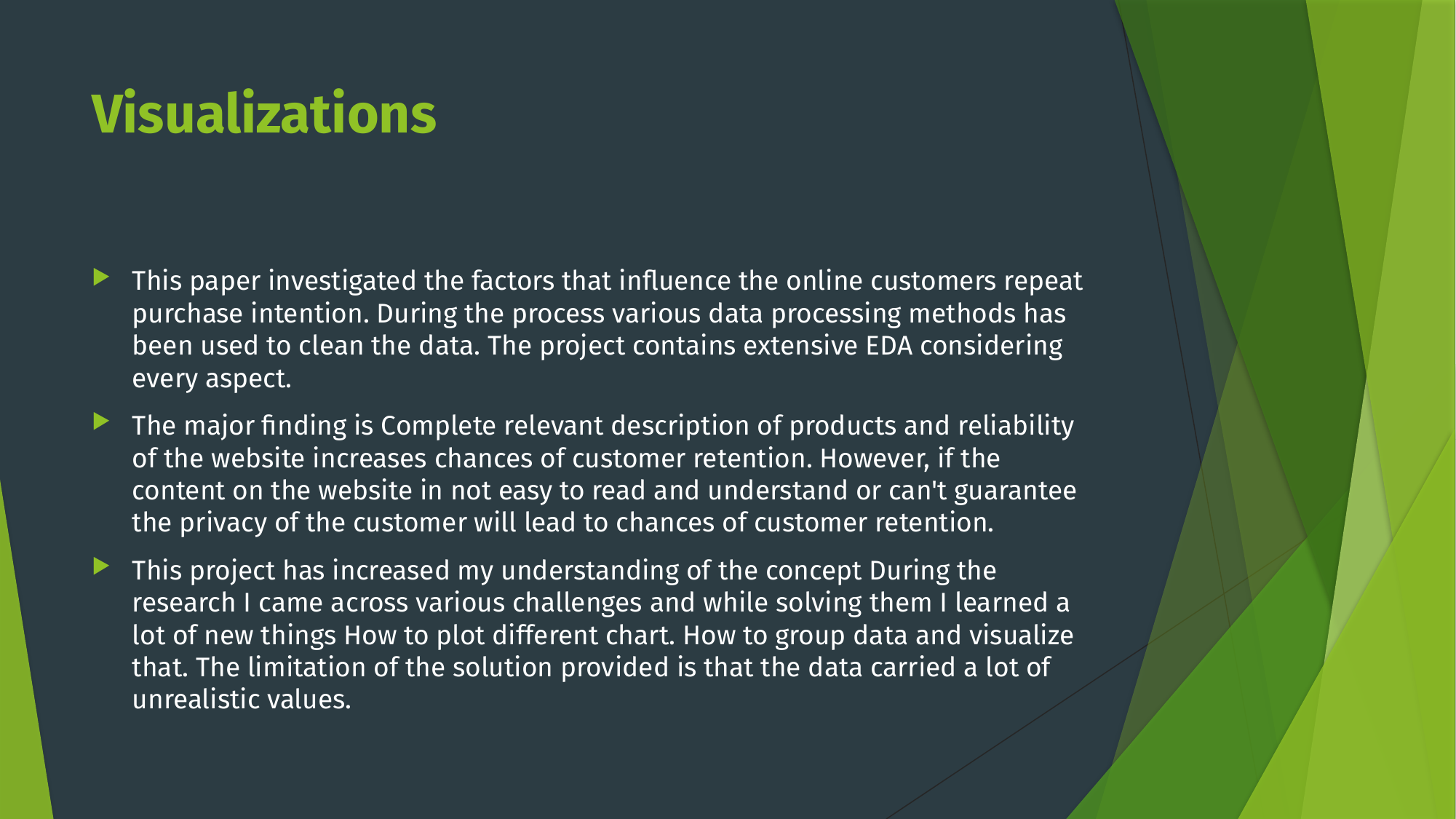

# Visualizations
This paper investigated the factors that influence the online customers repeat purchase intention. During the process various data processing methods has been used to clean the data. The project contains extensive EDA considering every aspect.
The major finding is Complete relevant description of products and reliability of the website increases chances of customer retention. However, if the content on the website in not easy to read and understand or can't guarantee the privacy of the customer will lead to chances of customer retention.
This project has increased my understanding of the concept During the research I came across various challenges and while solving them I learned a lot of new things How to plot different chart. How to group data and visualize that. The limitation of the solution provided is that the data carried a lot of unrealistic values.